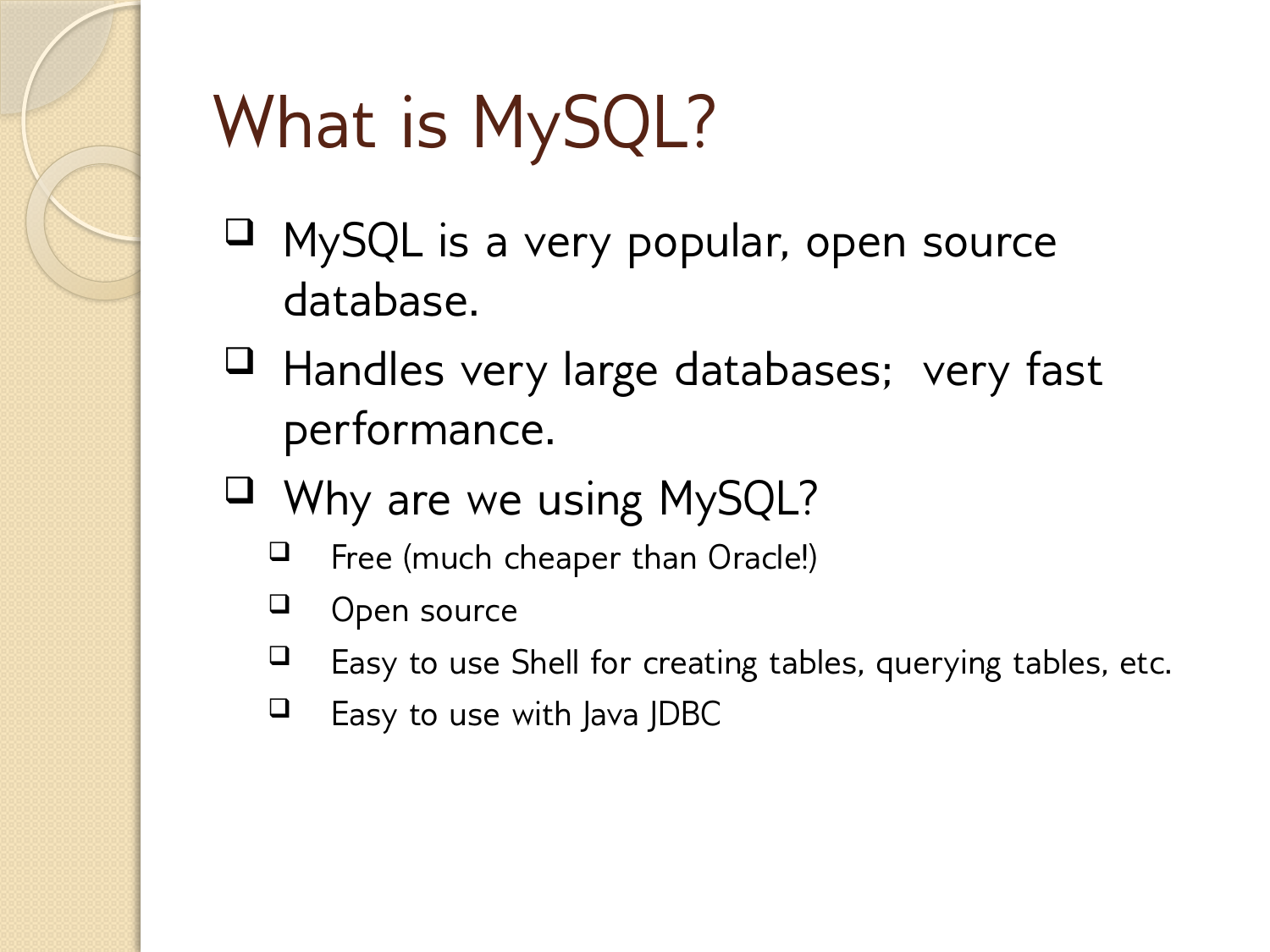

# What is MySQL?
MySQL is a very popular, open source database.
Handles very large databases;  very fast performance.
Why are we using MySQL?
Free (much cheaper than Oracle!)
Open source
Easy to use Shell for creating tables, querying tables, etc.
Easy to use with Java JDBC